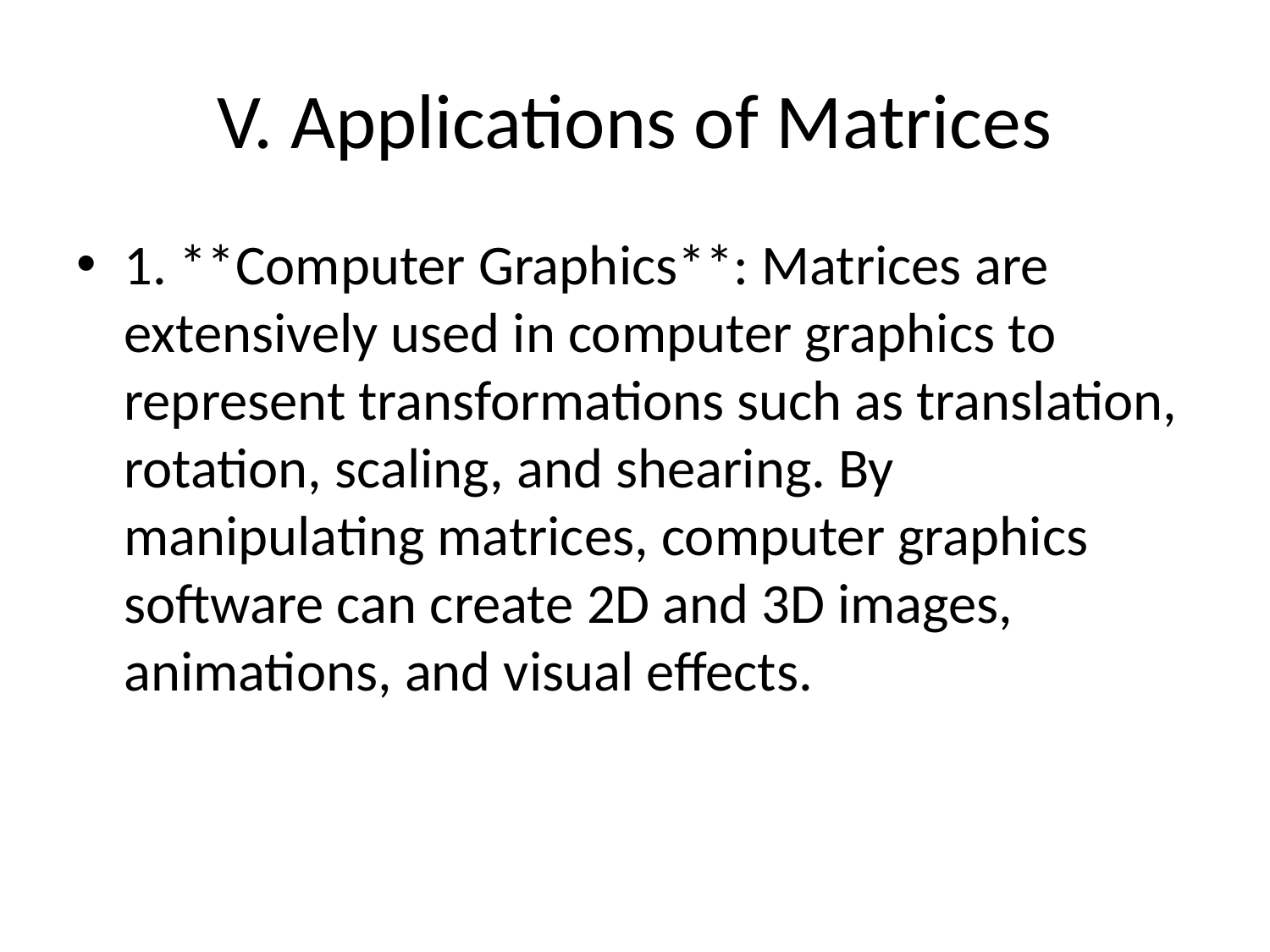

# V. Applications of Matrices
1. **Computer Graphics**: Matrices are extensively used in computer graphics to represent transformations such as translation, rotation, scaling, and shearing. By manipulating matrices, computer graphics software can create 2D and 3D images, animations, and visual effects.